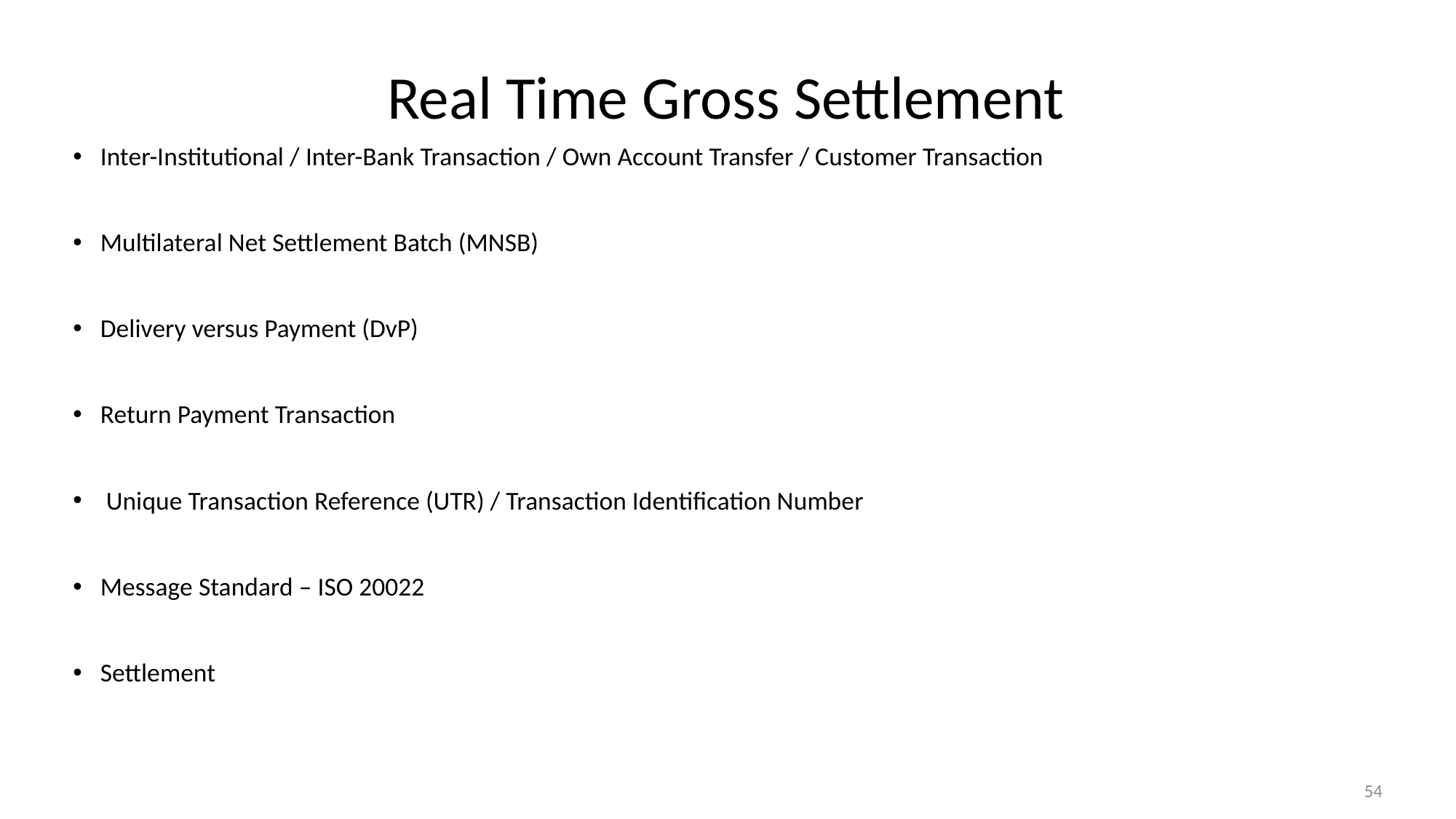

# Real Time Gross Settlement
Inter-Institutional / Inter-Bank Transaction / Own Account Transfer / Customer Transaction

Multilateral Net Settlement Batch (MNSB)

Delivery versus Payment (DvP)

Return Payment Transaction

 Unique Transaction Reference (UTR) / Transaction Identification Number

Message Standard – ISO 20022

Settlement

54